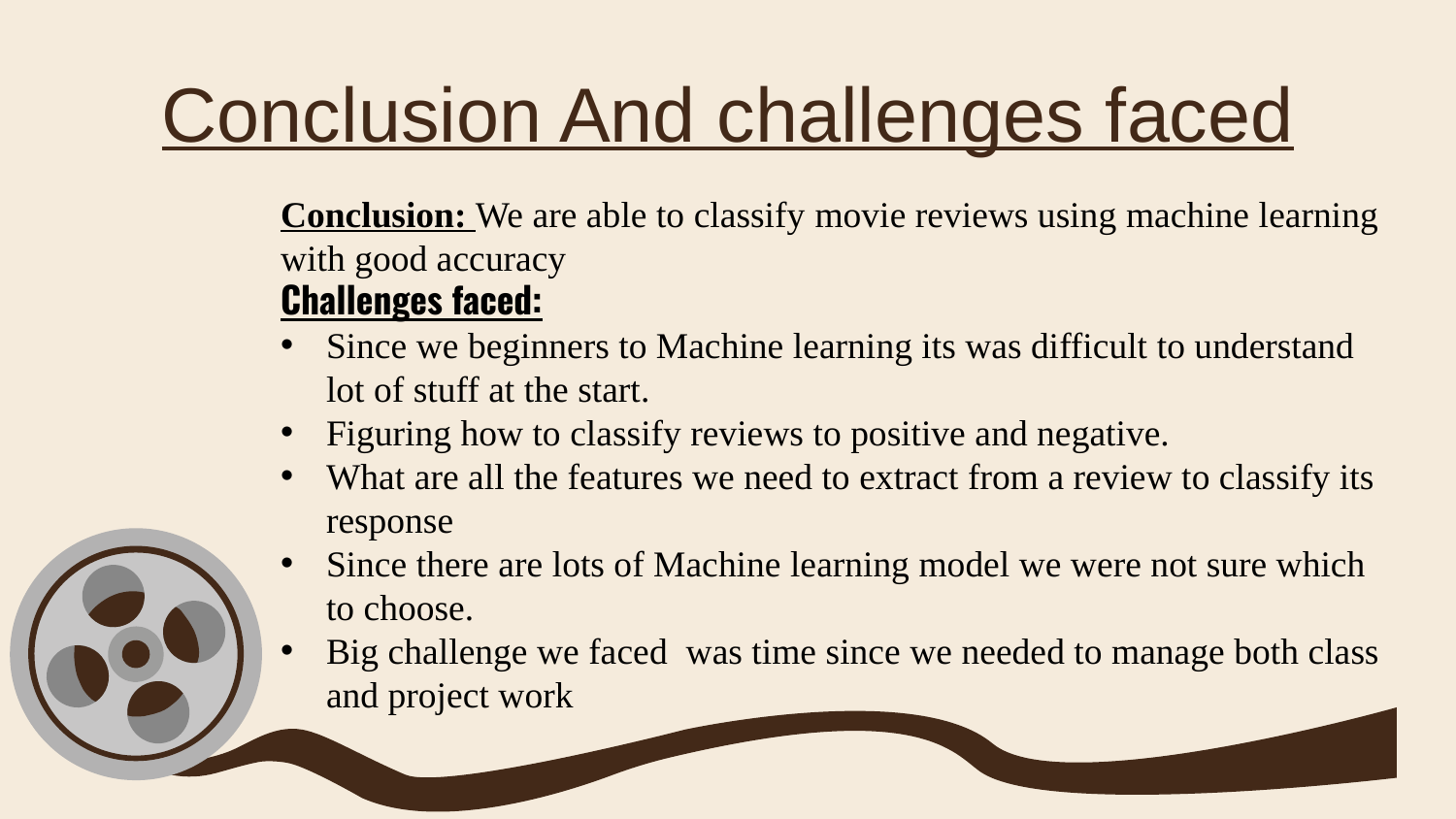

# Conclusion And challenges faced
Conclusion: We are able to classify movie reviews using machine learning with good accuracy
Challenges faced:
Since we beginners to Machine learning its was difficult to understand lot of stuff at the start.
Figuring how to classify reviews to positive and negative.
What are all the features we need to extract from a review to classify its response
Since there are lots of Machine learning model we were not sure which to choose.
Big challenge we faced  was time since we needed to manage both class and project work